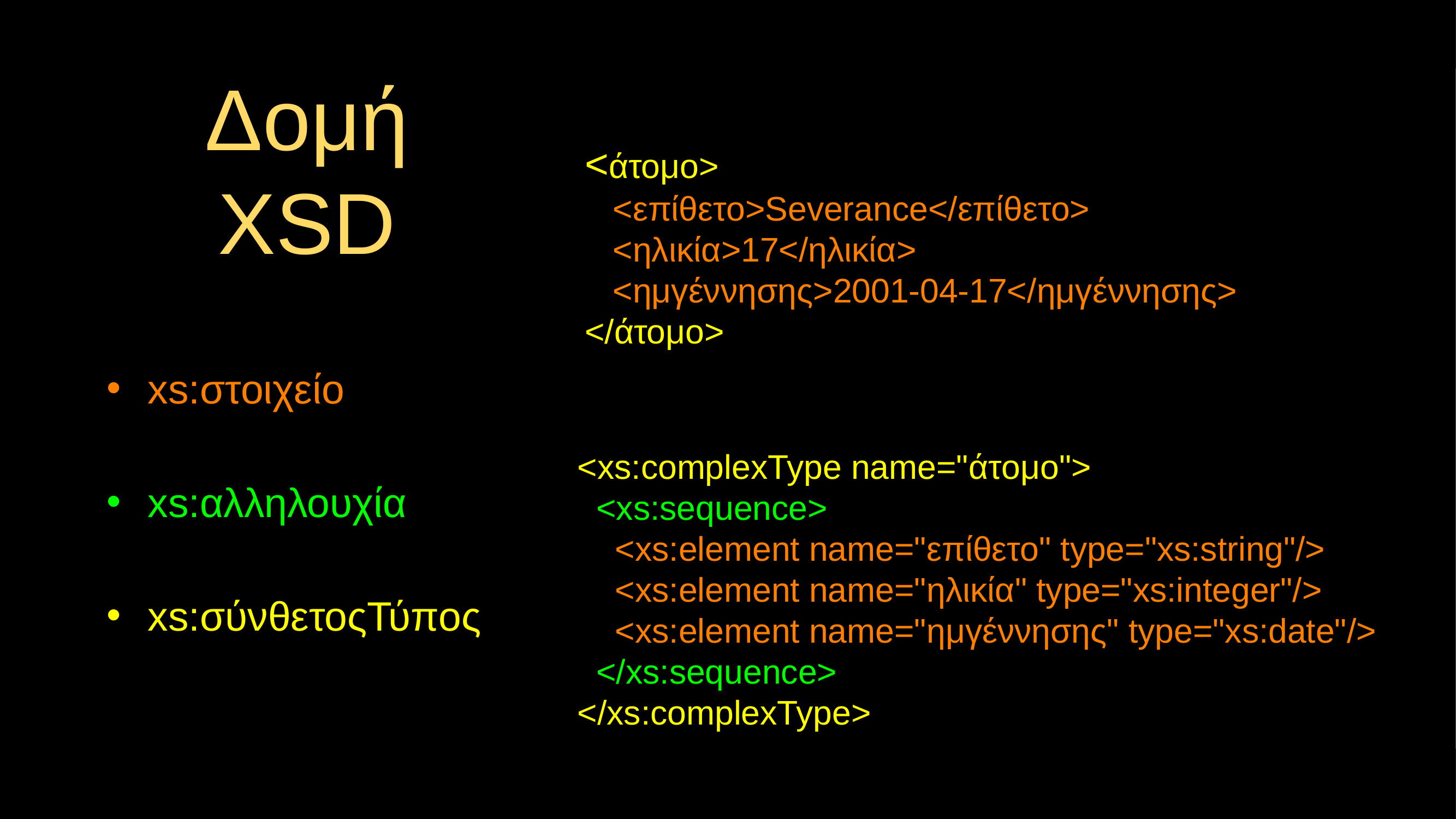

# Δομή XSD
<άτομο>
   <επίθετο>Severance</επίθετο>
   <ηλικία>17</ηλικία>
   <ημγέννησης>2001-04-17</ημγέννησης>
</άτομο>
xs:στοιχείο
xs:αλληλουχία
xs:σύνθετοςΤύπος
<xs:complexType name="άτομο">
  <xs:sequence>
    <xs:element name="επίθετο" type="xs:string"/>
    <xs:element name="ηλικία" type="xs:integer"/>
    <xs:element name="ημγέννησης" type="xs:date"/>
  </xs:sequence>
</xs:complexType>